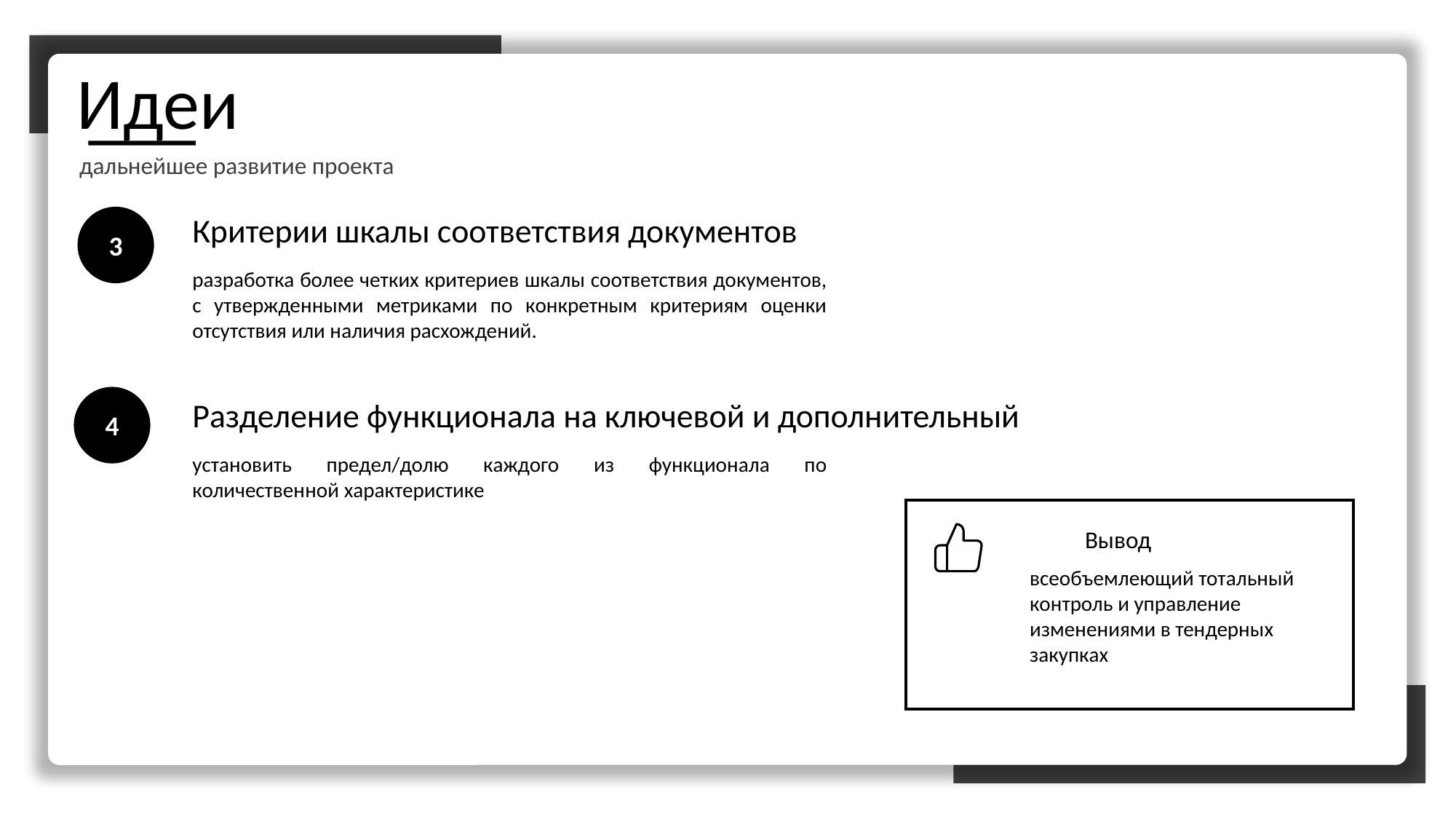

Идеи

дальнейшее развитие проекта
Критерии шкалы соответствия документов
3
разработка более четких критериев шкалы соответствия документов, с утвержденными метриками по конкретным критериям оценки отсутствия или наличия расхождений.
Разделение функционала на ключевой и дополнительный
4
установить предел/долю каждого из функционала по количественной характеристике

Вывод
всеобъемлеющий тотальный контроль и управление изменениями в тендерных закупках